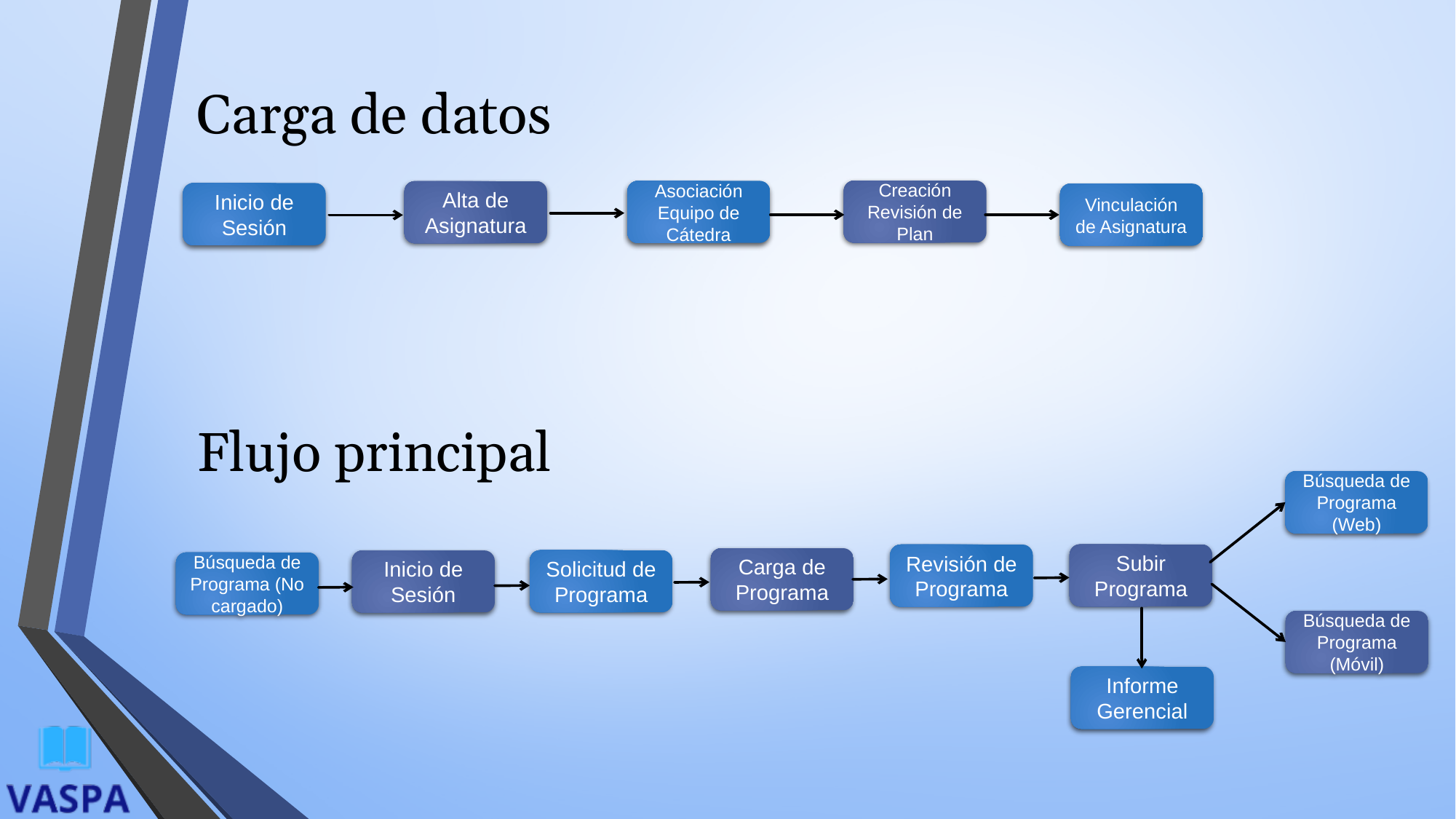

Carga de datos
Creación Revisión de Plan
Asociación Equipo de Cátedra
Alta de Asignatura
Inicio de Sesión
Vinculación de Asignatura
# Flujo principal
Búsqueda de Programa (Web)
Subir Programa
Revisión de Programa
Carga de Programa
Solicitud de Programa
Inicio de Sesión
Búsqueda de Programa (No cargado)
Búsqueda de Programa (Móvil)
Informe Gerencial